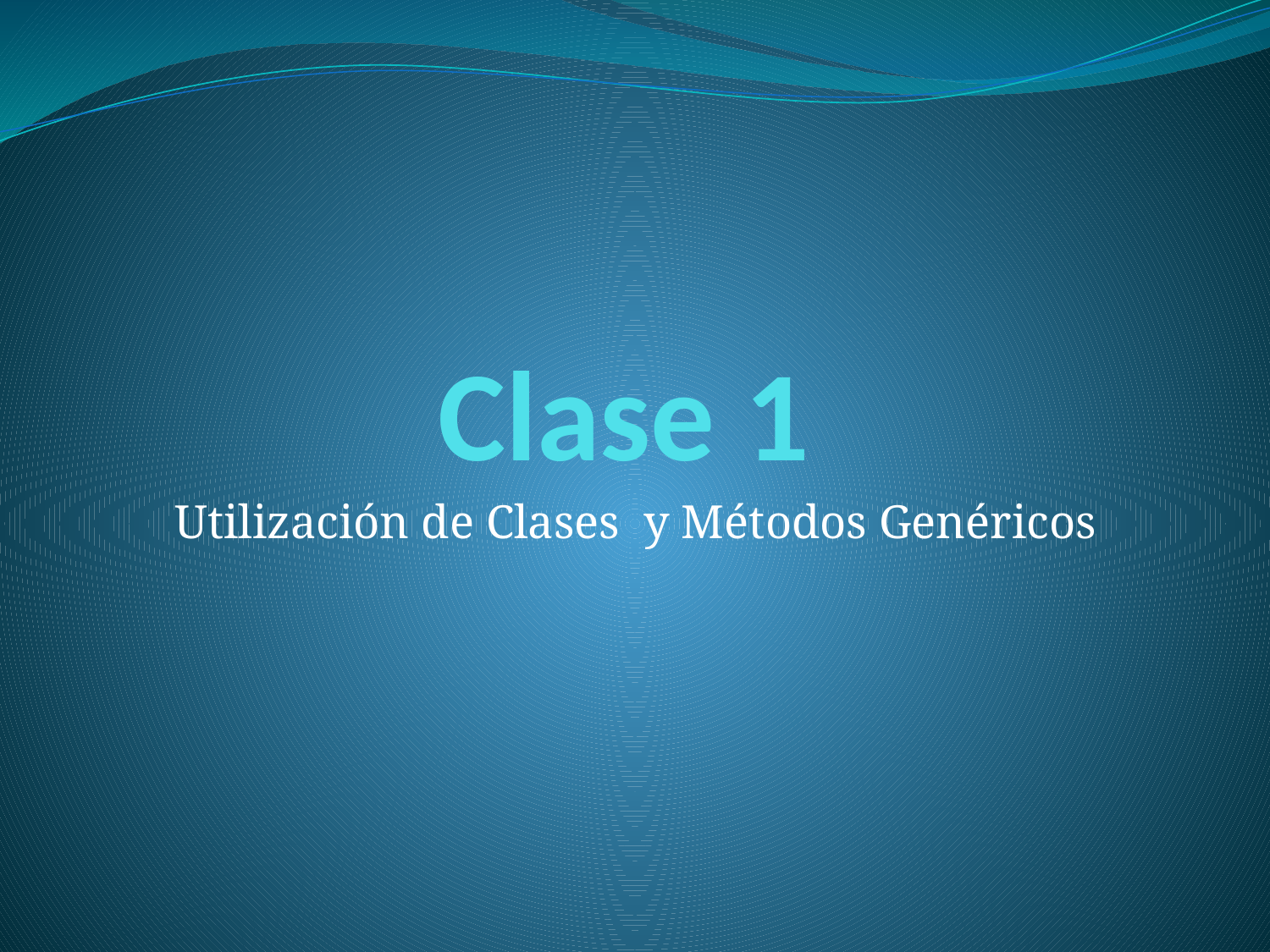

# Clase 1
Utilización de Clases  y Métodos Genéricos